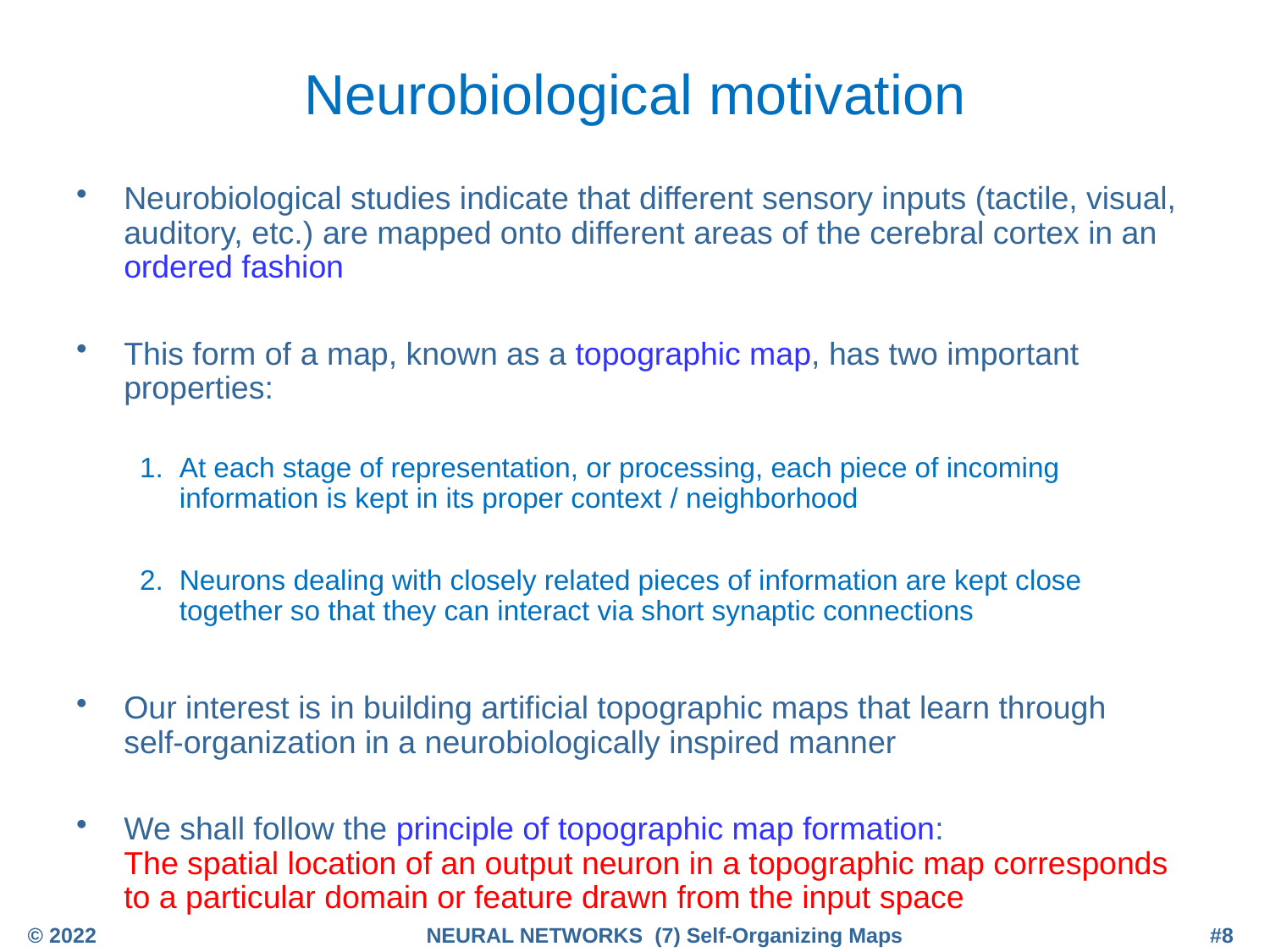

# Neurobiological motivation
Neurobiological studies indicate that different sensory inputs (tactile, visual, auditory, etc.) are mapped onto different areas of the cerebral cortex in an ordered fashion

This form of a map, known as a topographic map, has two important properties:

At each stage of representation, or processing, each piece of incoming information is kept in its proper context / neighborhood

Neurons dealing with closely related pieces of information are kept close together so that they can interact via short synaptic connections

Our interest is in building artificial topographic maps that learn through
self-organization in a neurobiologically inspired manner

We shall follow the principle of topographic map formation:
The spatial location of an output neuron in a topographic map corresponds to a particular domain or feature drawn from the input space
© 2022
NEURAL NETWORKS  (7) Self-Organizing Maps
#8